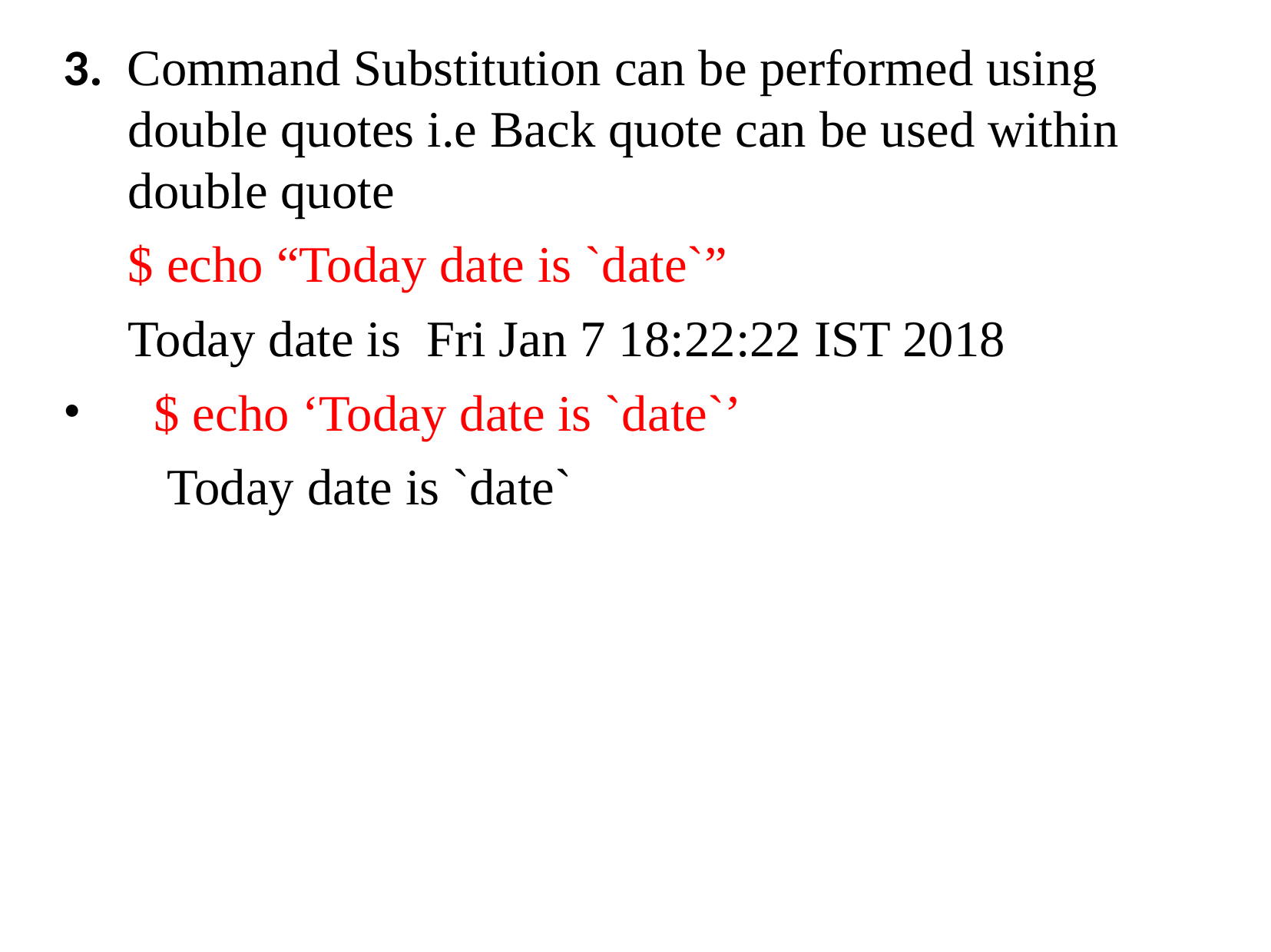

3.  Command Substitution can be performed using double quotes i.e Back quote can be used within double quote
	$ echo “Today date is `date`”
 	Today date is  Fri Jan 7 18:22:22 IST 2018
  $ echo ‘Today date is `date`’
 	   Today date is `date`